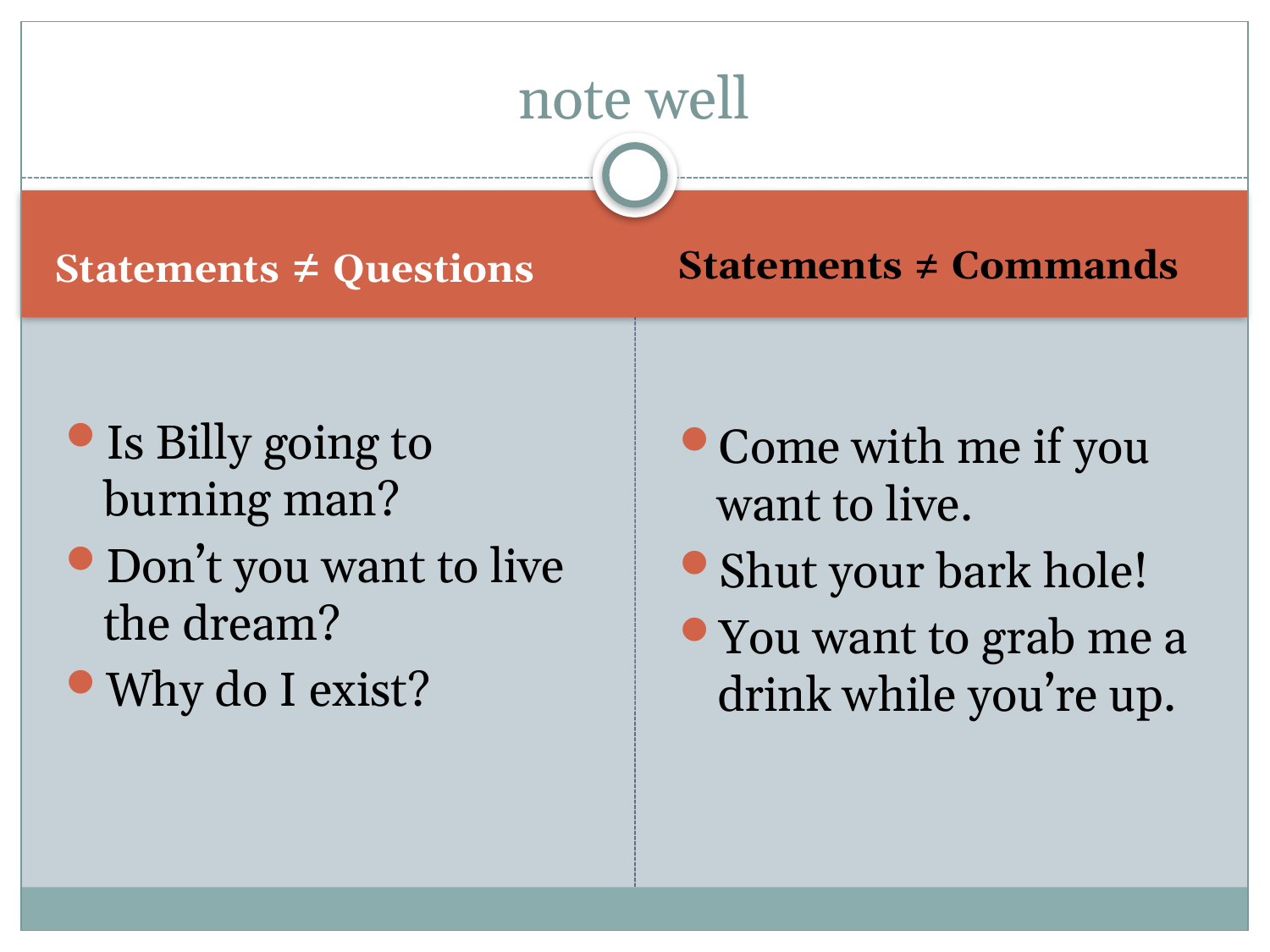

# note well
Statements ≠ Questions
Statements ≠ Commands

Is Billy going to burning man?
Don’t you want to live the dream?
Why do I exist?

Come with me if you want to live.
Shut your bark hole!
You want to grab me a drink while you’re up.